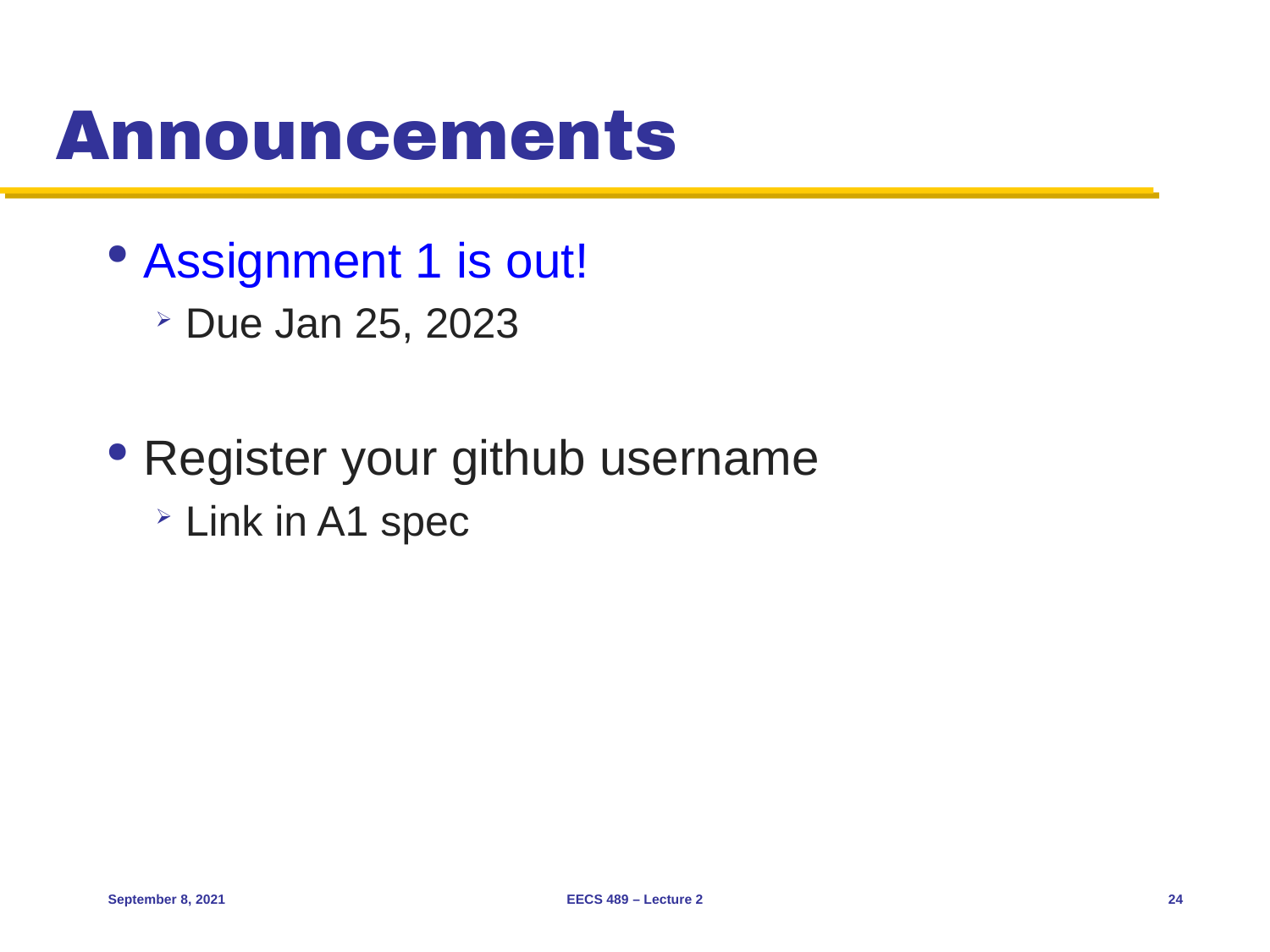

# Announcements
Assignment 1 is out!
Due Jan 25, 2023

Register your github username
Link in A1 spec
September 8, 2021
EECS 489 – Lecture 2
24